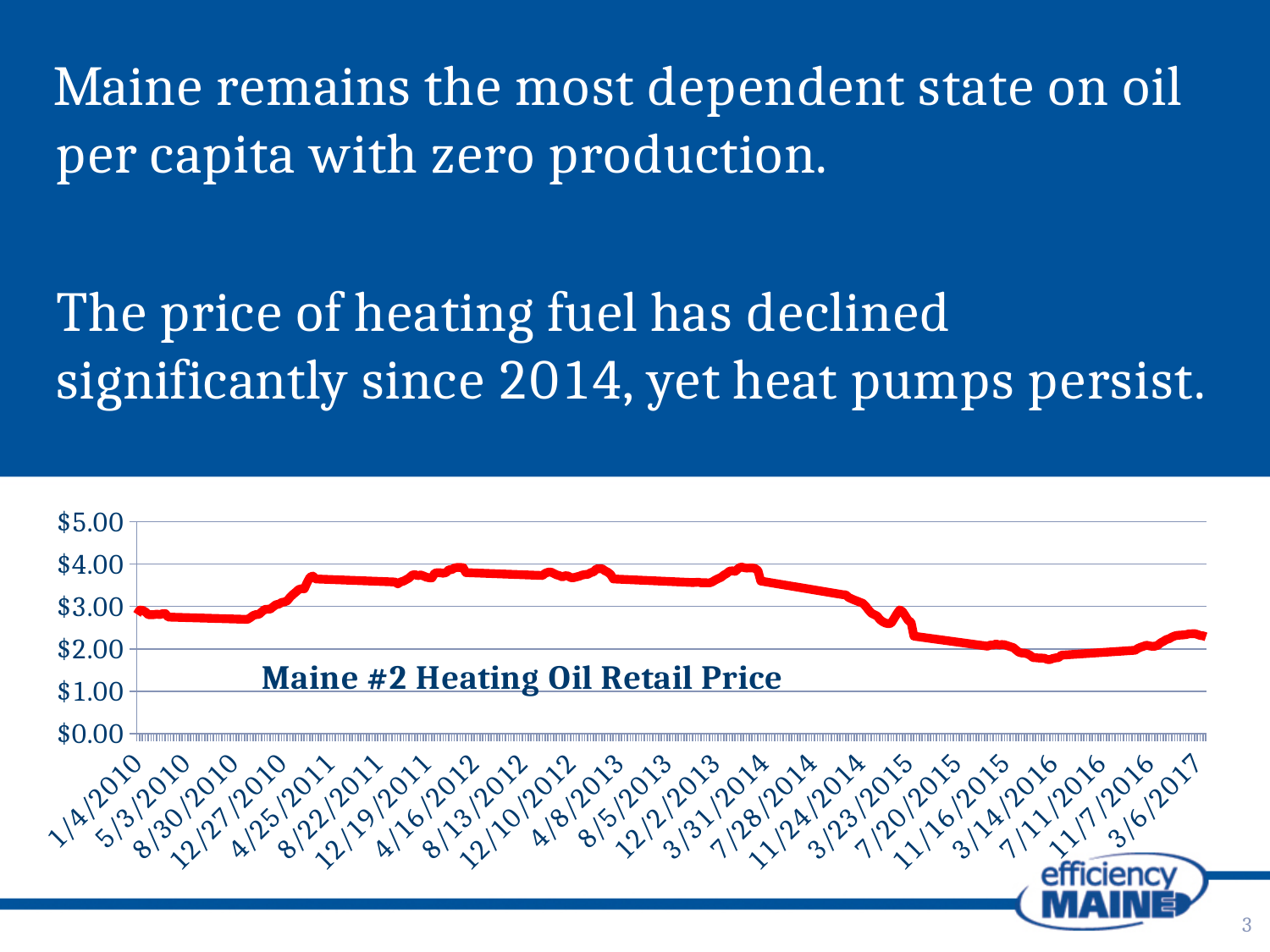

Maine remains the most dependent state on oil per capita with zero production.

The price of heating fuel has declined significantly since 2014, yet heat pumps persist.

### Chart: Maine #2 Heating Oil Retail Price

| Category |  |
|---|---|
| 42821 | 2.284 |
| 42814 | 2.307 |
| 42807 | 2.315 |
| 42800 | 2.339 |
| 42793 | 2.36 |
| 42786 | 2.356 |
| 42779 | 2.354 |
| 42772 | 2.337 |
| 42765 | 2.329 |
| 42758 | 2.324 |
| 42751 | 2.319 |
| 42744 | 2.305 |
| 42737 | 2.278 |
| 42730 | 2.238 |
| 42723 | 2.219 |
| 42716 | 2.177 |
| 42709 | 2.142 |
| 42702 | 2.084 |
| 42695 | 2.064 |
| 42688 | 2.06 |
| 42681 | 2.071 |
| 42674 | 2.086 |
| 42667 | 2.061 |
| 42660 | 2.04 |
| 42653 | 2.01 |
| 42646 | 1.967 |
| 42464 | 1.85 |
| 42457 | 1.792 |
| 42450 | 1.788 |
| 42443 | 1.774 |
| 42436 | 1.747 |
| 42429 | 1.75 |
| 42422 | 1.779 |
| 42415 | 1.783 |
| 42408 | 1.784 |
| 42401 | 1.79 |
| 42394 | 1.795 |
| 42387 | 1.848 |
| 42380 | 1.883 |
| 42373 | 1.898 |
| 42366 | 1.902 |
| 42359 | 1.922 |
| 42352 | 1.975 |
| 42345 | 2.032 |
| 42338 | 2.051 |
| 42331 | 2.073 |
| 42324 | 2.097 |
| 42317 | 2.103 |
| 42310 | 2.091 |
| 42303 | 2.115 |
| 42296 | 2.089 |
| 42289 | 2.091 |
| 42282 | 2.062 |
| 42100 | 2.3 |
| 42093 | 2.629 |
| 42086 | 2.669 |
| 42079 | 2.776 |
| 42072 | 2.88 |
| 42065 | 2.92 |
| 42058 | 2.827 |
| 42051 | 2.716 |
| 42044 | 2.607 |
| 42037 | 2.593 |
| 42030 | 2.608 |
| 42023 | 2.64 |
| 42016 | 2.692 |
| 42009 | 2.775 |
| 42002 | 2.809 |
| 41995 | 2.843 |
| 41988 | 2.918 |
| 41981 | 3.006 |
| 41974 | 3.074 |
| 41967 | 3.1 |
| 41960 | 3.128 |
| 41953 | 3.152 |
| 41946 | 3.182 |
| 41939 | 3.212 |
| 41932 | 3.274 |
| 41925 | 3.279 |
| 41722 | 3.6 |
| 41715 | 3.847 |
| 41708 | 3.897 |
| 41701 | 3.912 |
| 41694 | 3.909 |
| 41687 | 3.906 |
| 41680 | 3.918 |
| 41673 | 3.934 |
| 41666 | 3.892 |
| 41659 | 3.829 |
| 41652 | 3.841 |
| 41645 | 3.835 |
| 41638 | 3.78 |
| 41631 | 3.741 |
| 41624 | 3.688 |
| 41617 | 3.658 |
| 41610 | 3.626 |
| 41603 | 3.584 |
| 41596 | 3.558 |
| 41589 | 3.559 |
| 41582 | 3.561 |
| 41575 | 3.559 |
| 41568 | 3.575 |
| 41561 | 3.569 |
| 41554 | 3.565 |
| 41358 | 3.65 |
| 41351 | 3.759 |
| 41344 | 3.81 |
| 41337 | 3.843 |
| 41330 | 3.893 |
| 41323 | 3.888 |
| 41316 | 3.885 |
| 41309 | 3.817 |
| 41302 | 3.798 |
| 41295 | 3.759 |
| 41288 | 3.754 |
| 41281 | 3.741 |
| 41274 | 3.715 |
| 41267 | 3.698 |
| 41260 | 3.68 |
| 41253 | 3.68 |
| 41246 | 3.721 |
| 41239 | 3.727 |
| 41232 | 3.697 |
| 41225 | 3.727 |
| 41218 | 3.747 |
| 41211 | 3.779 |
| 41204 | 3.812 |
| 41197 | 3.809 |
| 41190 | 3.784 |
| 41183 | 3.732 |
| 40994 | 3.8 |
| 40987 | 3.918 |
| 40980 | 3.92 |
| 40973 | 3.923 |
| 40966 | 3.91 |
| 40959 | 3.871 |
| 40952 | 3.868 |
| 40945 | 3.801 |
| 40938 | 3.784 |
| 40931 | 3.795 |
| 40924 | 3.799 |
| 40917 | 3.785 |
| 40910 | 3.675 |
| 40903 | 3.677 |
| 40896 | 3.693 |
| 40889 | 3.722 |
| 40882 | 3.744 |
| 40875 | 3.727 |
| 40868 | 3.754 |
| 40861 | 3.738 |
| 40854 | 3.674 |
| 40847 | 3.636 |
| 40840 | 3.599 |
| 40833 | 3.581 |
| 40826 | 3.533 |
| 40819 | 3.578 |
| 40623 | 3.65 |
| 40616 | 3.718 |
| 40609 | 3.689 |
| 40602 | 3.564 |
| 40595 | 3.417 |
| 40588 | 3.42 |
| 40581 | 3.399 |
| 40574 | 3.338 |
| 40567 | 3.284 |
| 40560 | 3.219 |
| 40553 | 3.134 |
| 40546 | 3.107 |
| 40539 | 3.095 |
| 40532 | 3.054 |
| 40525 | 3.042 |
| 40518 | 2.992 |
| 40511 | 2.939 |
| 40504 | 2.935 |
| 40497 | 2.929 |
| 40490 | 2.873 |
| 40483 | 2.814 |
| 40476 | 2.81 |
| 40469 | 2.788 |
| 40462 | 2.737 |
| 40455 | 2.696 |
| 40259 | 2.75 |
| 40252 | 2.832 |
| 40245 | 2.829 |
| 40238 | 2.808 |
| 40231 | 2.821 |
| 40224 | 2.808 |
| 40217 | 2.808 |
| 40210 | 2.804 |
| 40203 | 2.87 |
| 40196 | 2.909 |
| 40189 | 2.916 |
| 40182 | 2.815 |
3